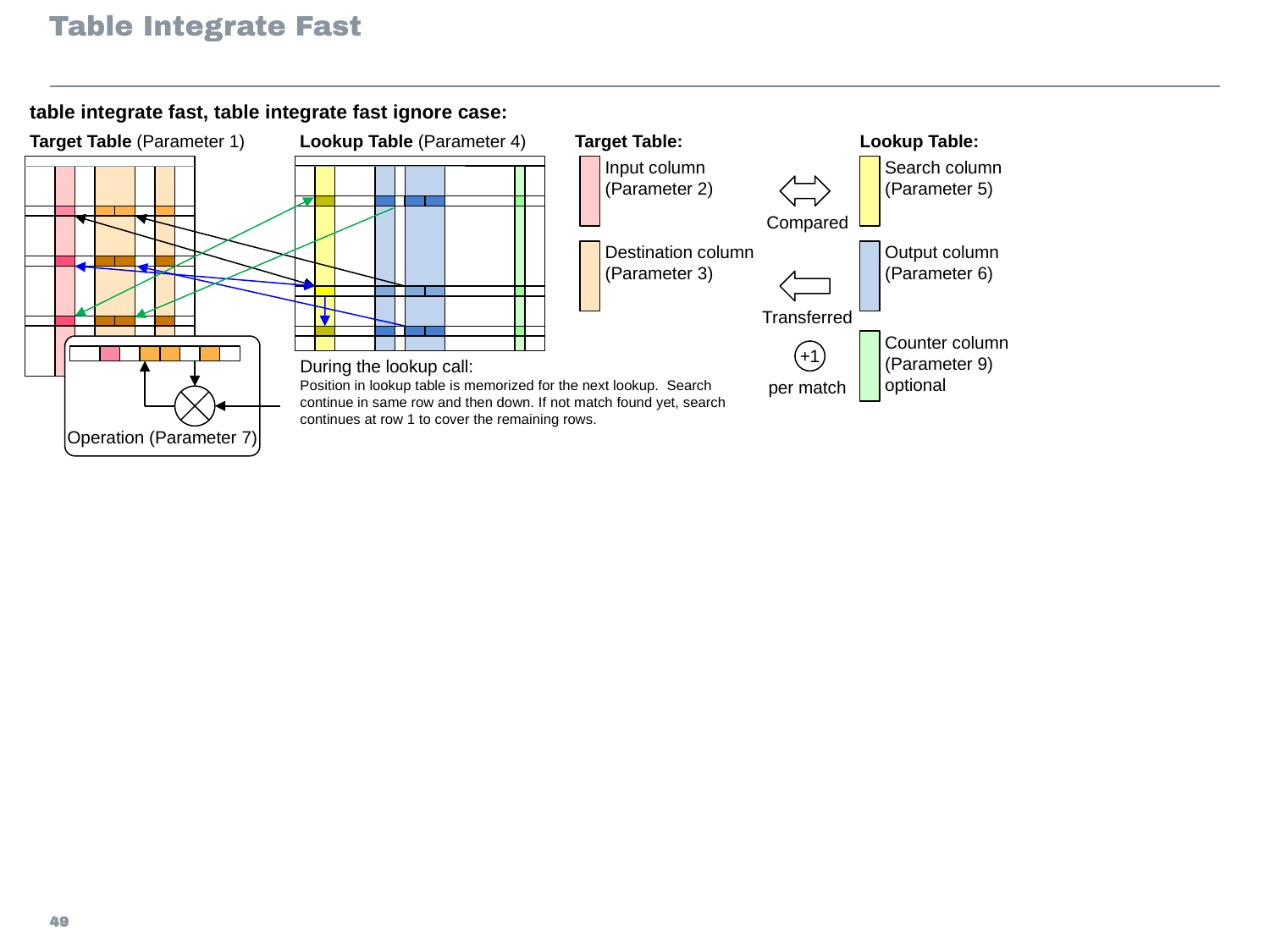

# Table Integrate Fast
table integrate fast, table integrate fast ignore case:
Target Table:
Target Table (Parameter 1)
Lookup Table (Parameter 4)
Lookup Table:

Input column
(Parameter 2)

Search column
(Parameter 5)

Compared

Destination column
(Parameter 3)

Output column
(Parameter 6)

Transferred

Counter column
(Parameter 9)
optional

Operation (Parameter 7)
+1
During the lookup call:
Position in lookup table is memorized for the next lookup.  Search
continue in same row and then down. If not match found yet, search
continues at row 1 to cover the remaining rows.
per match